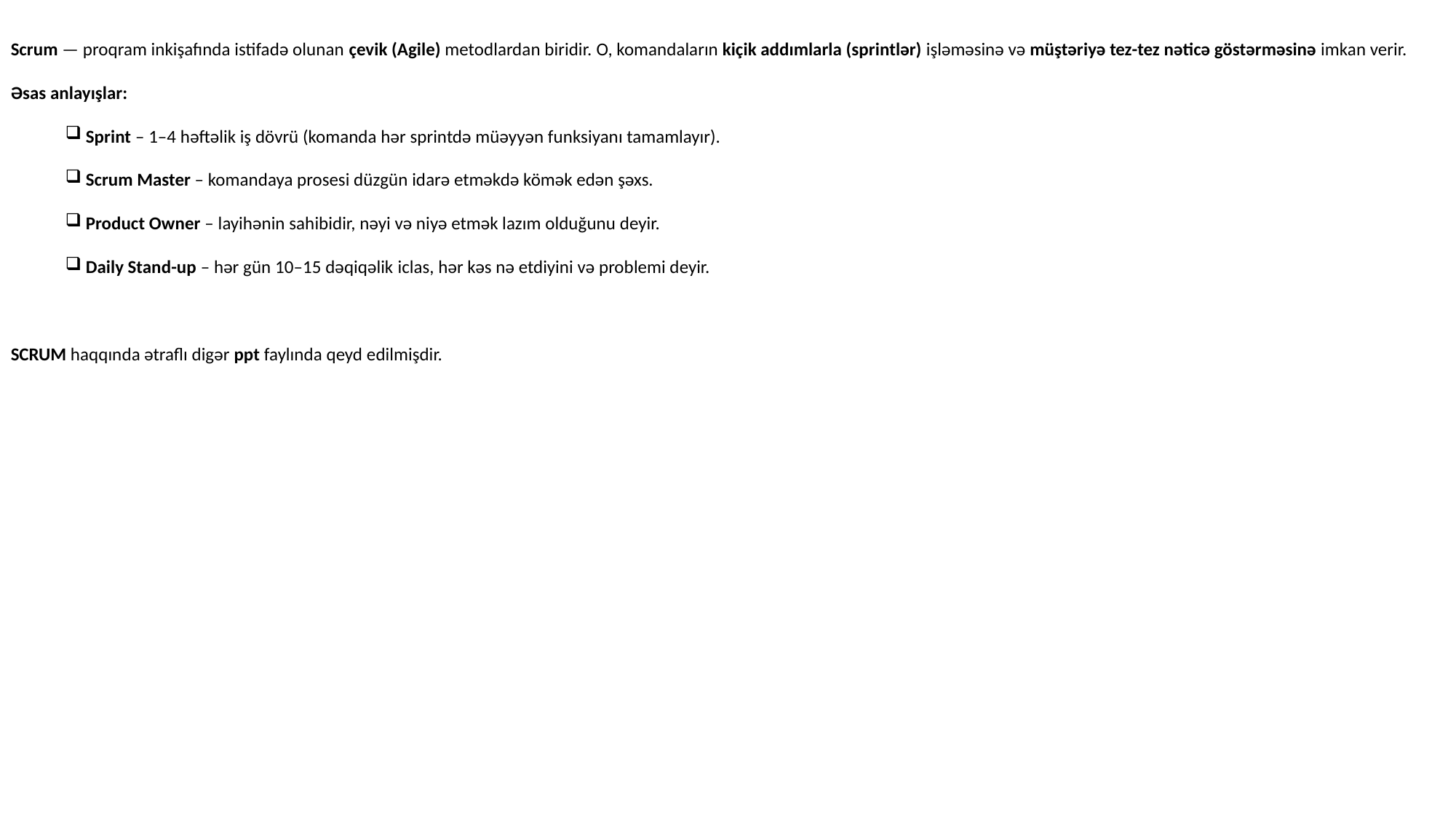

Scrum — proqram inkişafında istifadə olunan çevik (Agile) metodlardan biridir. O, komandaların kiçik addımlarla (sprintlər) işləməsinə və müştəriyə tez-tez nəticə göstərməsinə imkan verir.

Əsas anlayışlar:
Sprint – 1–4 həftəlik iş dövrü (komanda hər sprintdə müəyyən funksiyanı tamamlayır).
Scrum Master – komandaya prosesi düzgün idarə etməkdə kömək edən şəxs.
Product Owner – layihənin sahibidir, nəyi və niyə etmək lazım olduğunu deyir.
Daily Stand-up – hər gün 10–15 dəqiqəlik iclas, hər kəs nə etdiyini və problemi deyir.

SCRUM haqqında ətraflı digər ppt faylında qeyd edilmişdir.